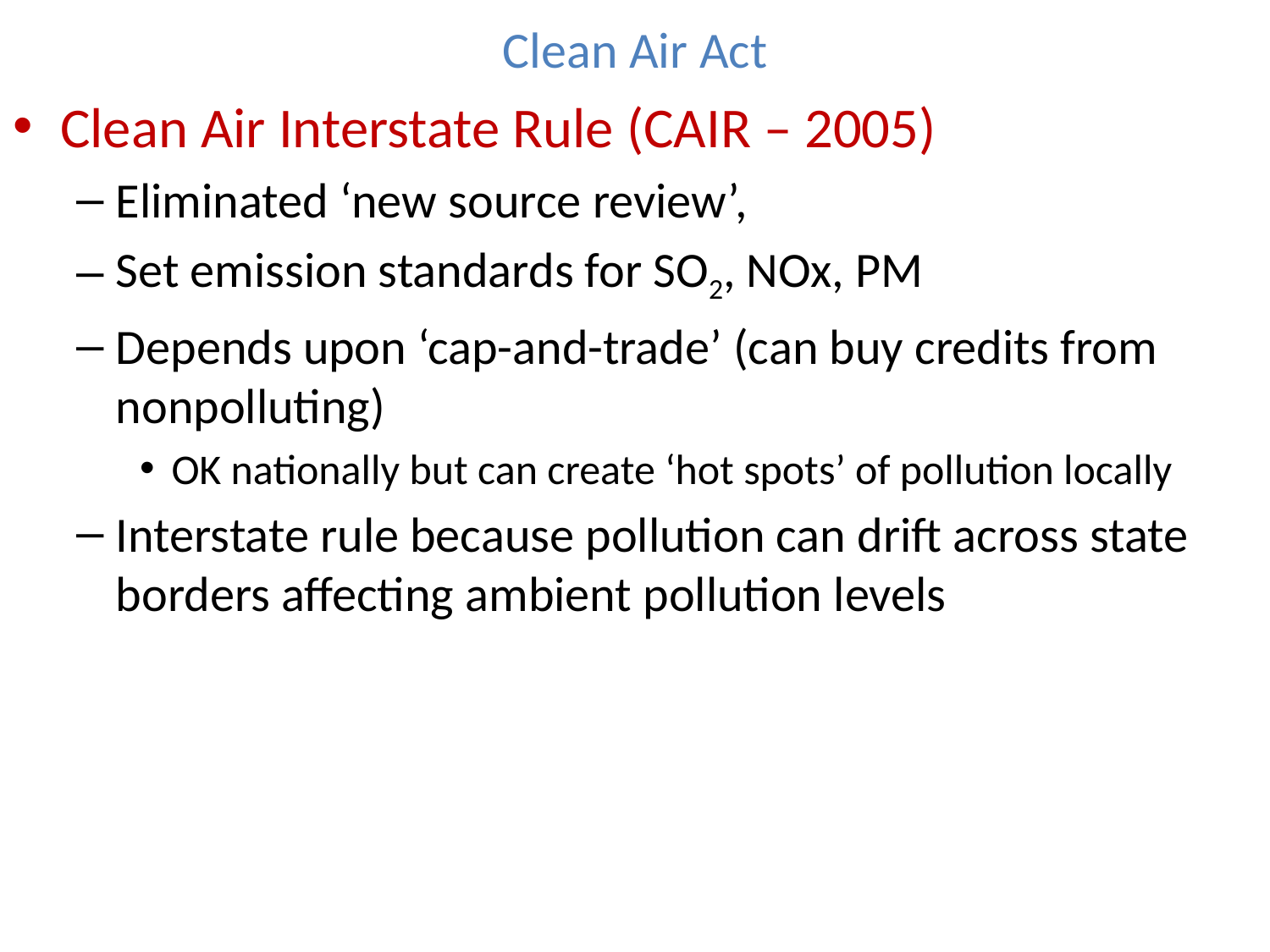

# Clean Air Act
Clean Air Interstate Rule (CAIR – 2005)
Eliminated ‘new source review’,
Set emission standards for SO2, NOx, PM
Depends upon ‘cap-and-trade’ (can buy credits from nonpolluting)
OK nationally but can create ‘hot spots’ of pollution locally
Interstate rule because pollution can drift across state borders affecting ambient pollution levels

41